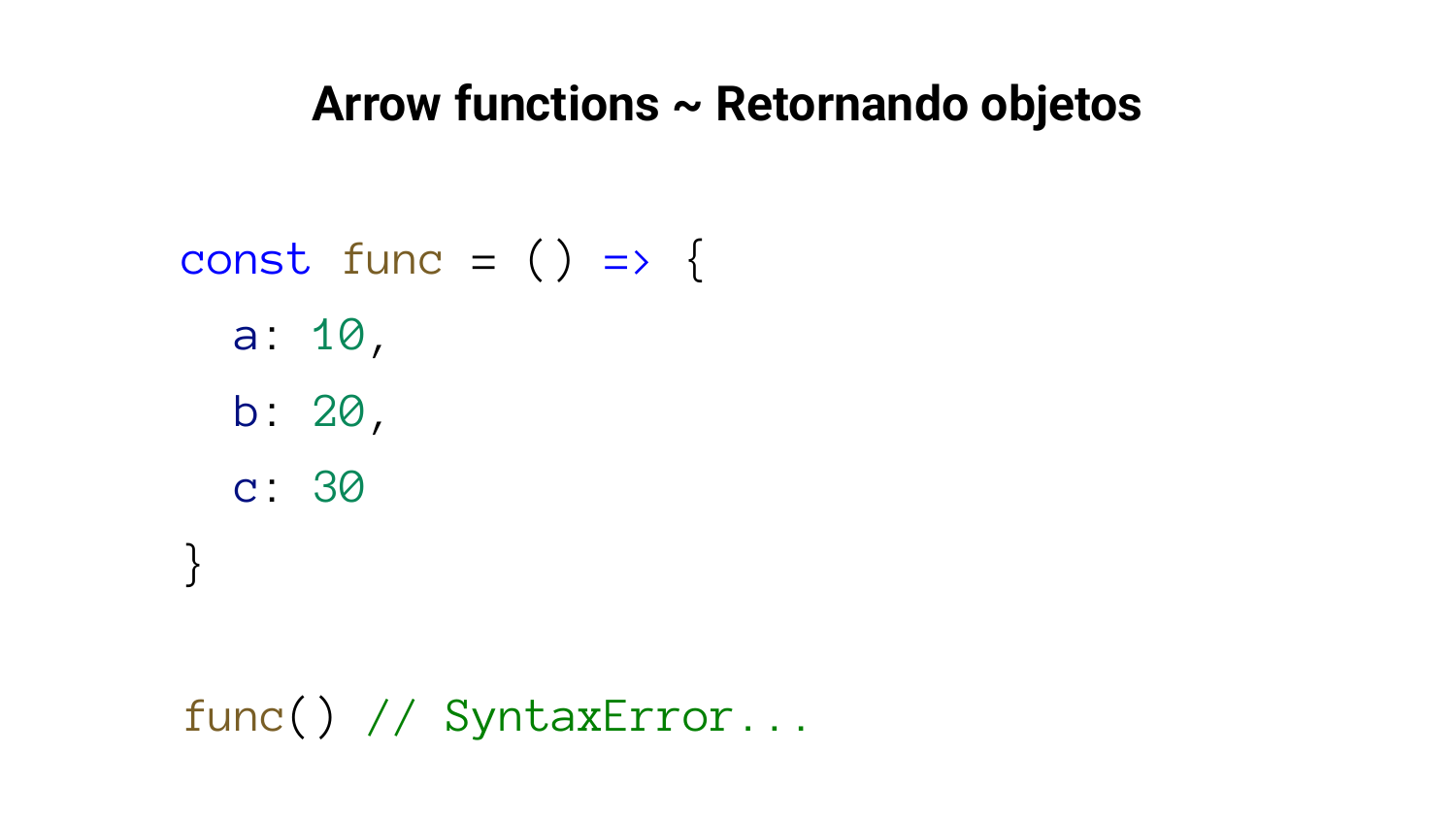

Arrow functions ~ Retornando objetos
const func = () => {
  a: 10,
  b: 20,
  c: 30
}

func() // SyntaxError...